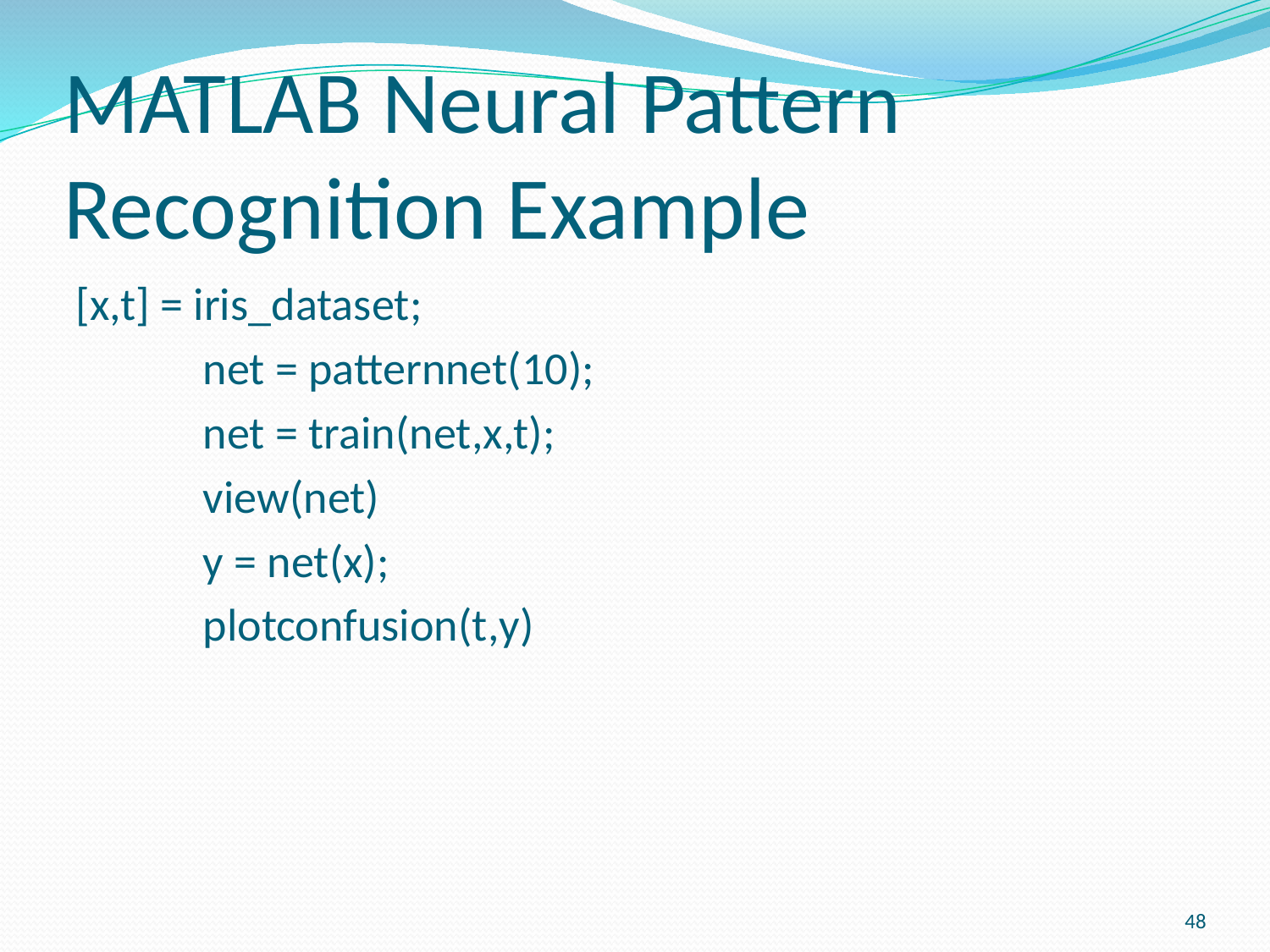

MATLAB Neural Pattern Recognition Example
[x,t] = iris_dataset;
	net = patternnet(10);
	net = train(net,x,t);
	view(net)
	y = net(x);
	plotconfusion(t,y)
48